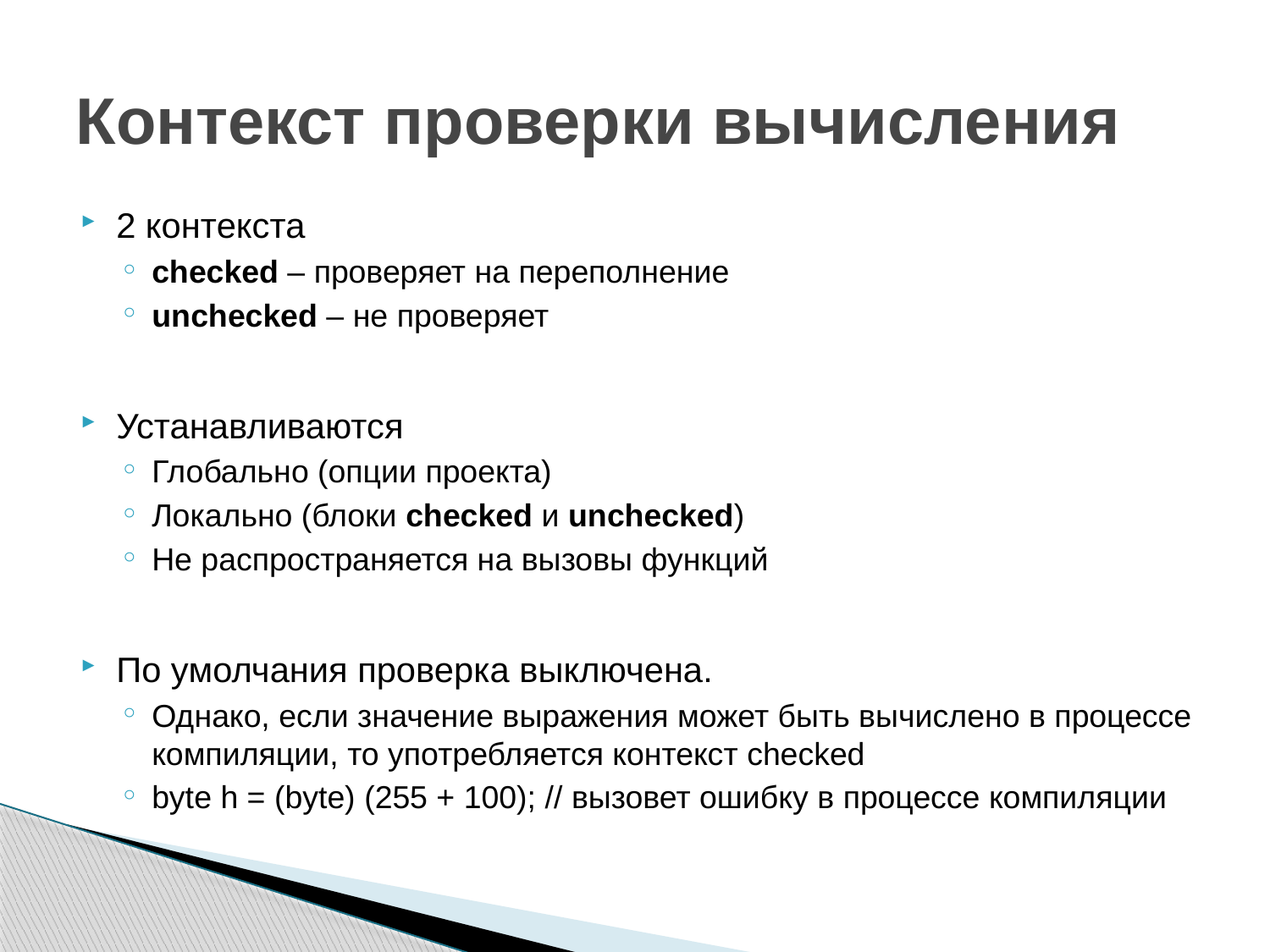

# Контекст проверки вычисления
2 контекста
checked – проверяет на переполнение
unchecked – не проверяет

Устанавливаются
Глобально (опции проекта)
Локально (блоки checked и unchecked)
Не распространяется на вызовы функций

По умолчания проверка выключена.
Однако, если значение выражения может быть вычислено в процессе компиляции, то употребляется контекст checked
byte h = (byte) (255 + 100); // вызовет ошибку в процессе компиляции